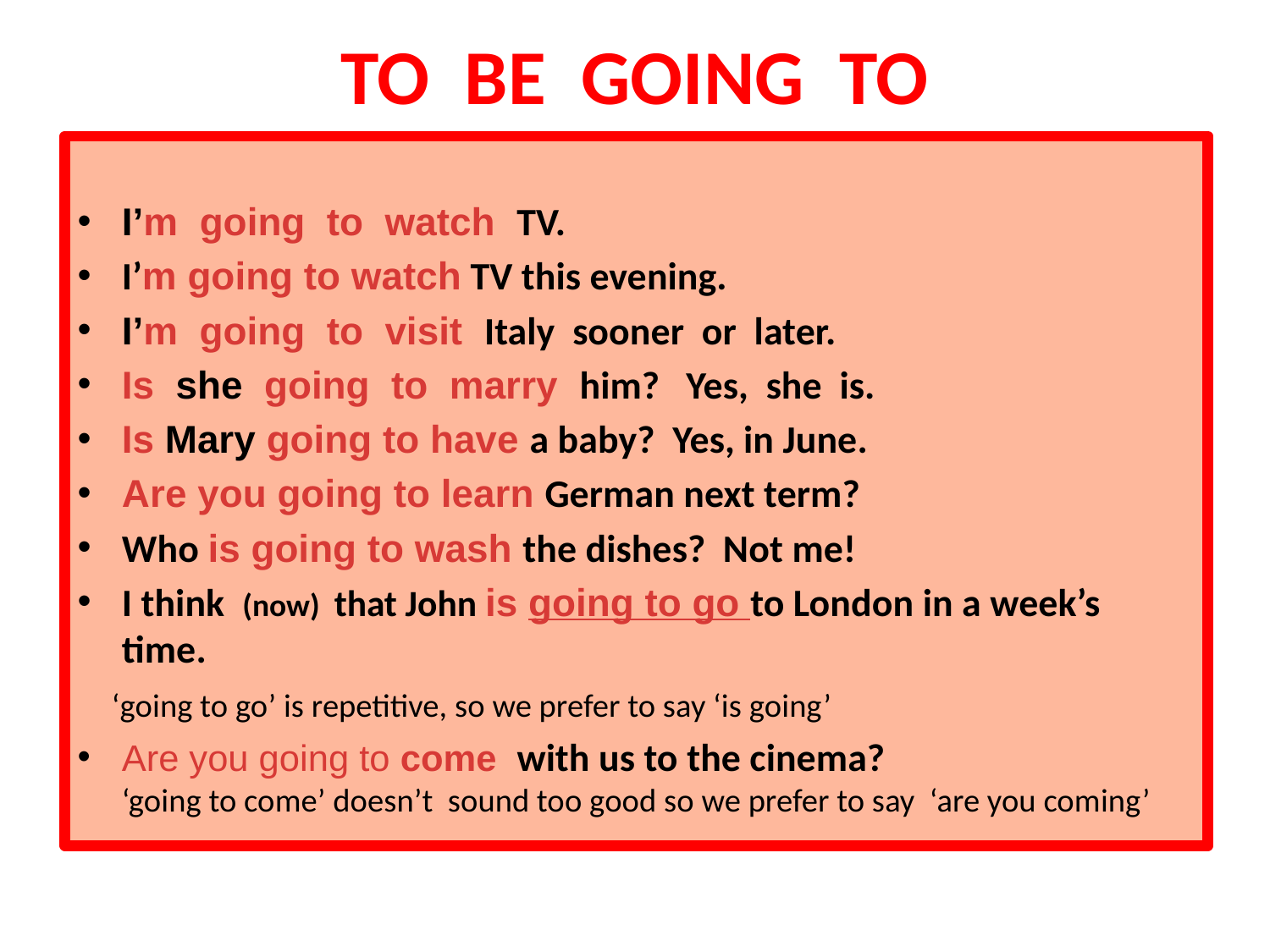

# TO  BE  GOING  TO

I’m  going  to  watch  TV.
I’m going to watch TV this evening.
I’m  going  to  visit  Italy  sooner  or  later.
Is  she  going  to  marry  him?   Yes,  she  is.
Is Mary going to have a baby?  Yes, in June.
Are you going to learn German next term?
Who is going to wash the dishes?  Not me!
I think  (now)  that John is going to go to London in a week’s time.
    ‘going to go’ is repetitive, so we prefer to say ‘is going’
Are you going to come  with us to the cinema?                          ‘going to come’ doesn’t  sound too good so we prefer to say  ‘are you coming’